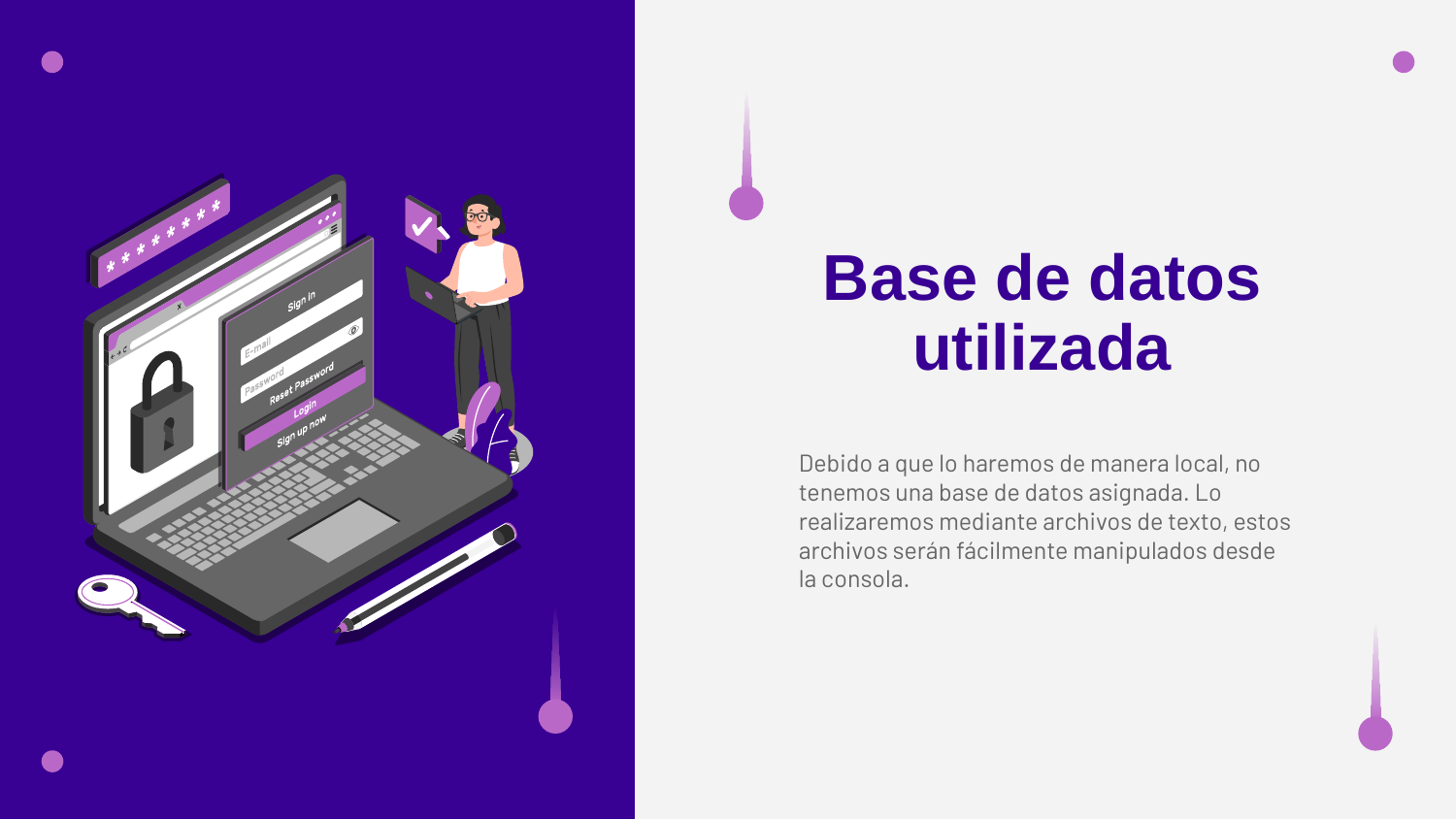

# Base de datos utilizada
Debido a que lo haremos de manera local, no tenemos una base de datos asignada. Lo realizaremos mediante archivos de texto, estos archivos serán fácilmente manipulados desde la consola.